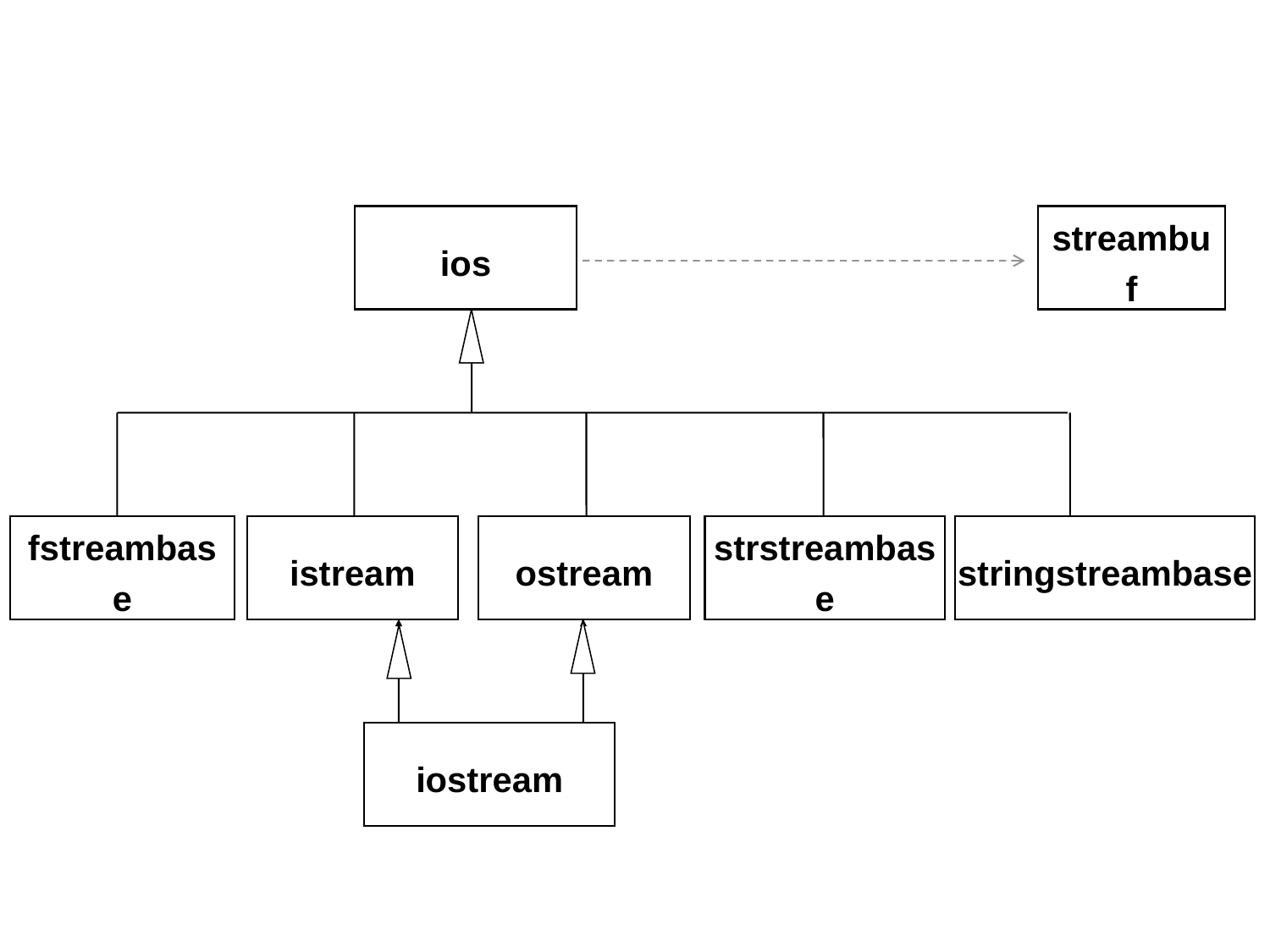

ios
streambuf

fstreambase
istream
ostream
strstreambase
stringstreambase

iostream